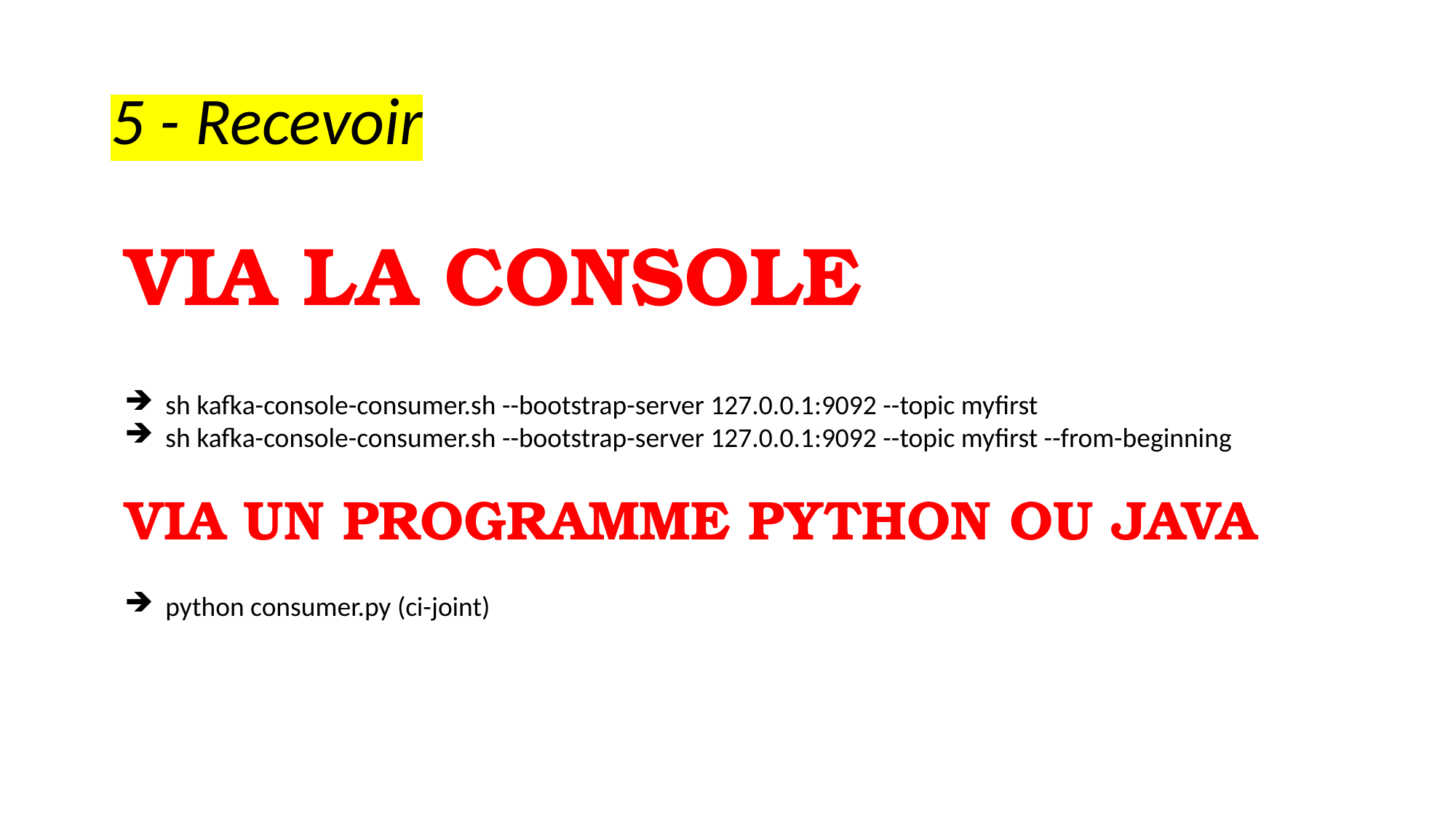

# 5 - Recevoir
VIA LA CONSOLE

sh kafka-console-consumer.sh --bootstrap-server 127.0.0.1:9092 --topic myfirst
sh kafka-console-consumer.sh --bootstrap-server 127.0.0.1:9092 --topic myfirst --from-beginning

VIA UN PROGRAMME PYTHON OU JAVA

python consumer.py (ci-joint)